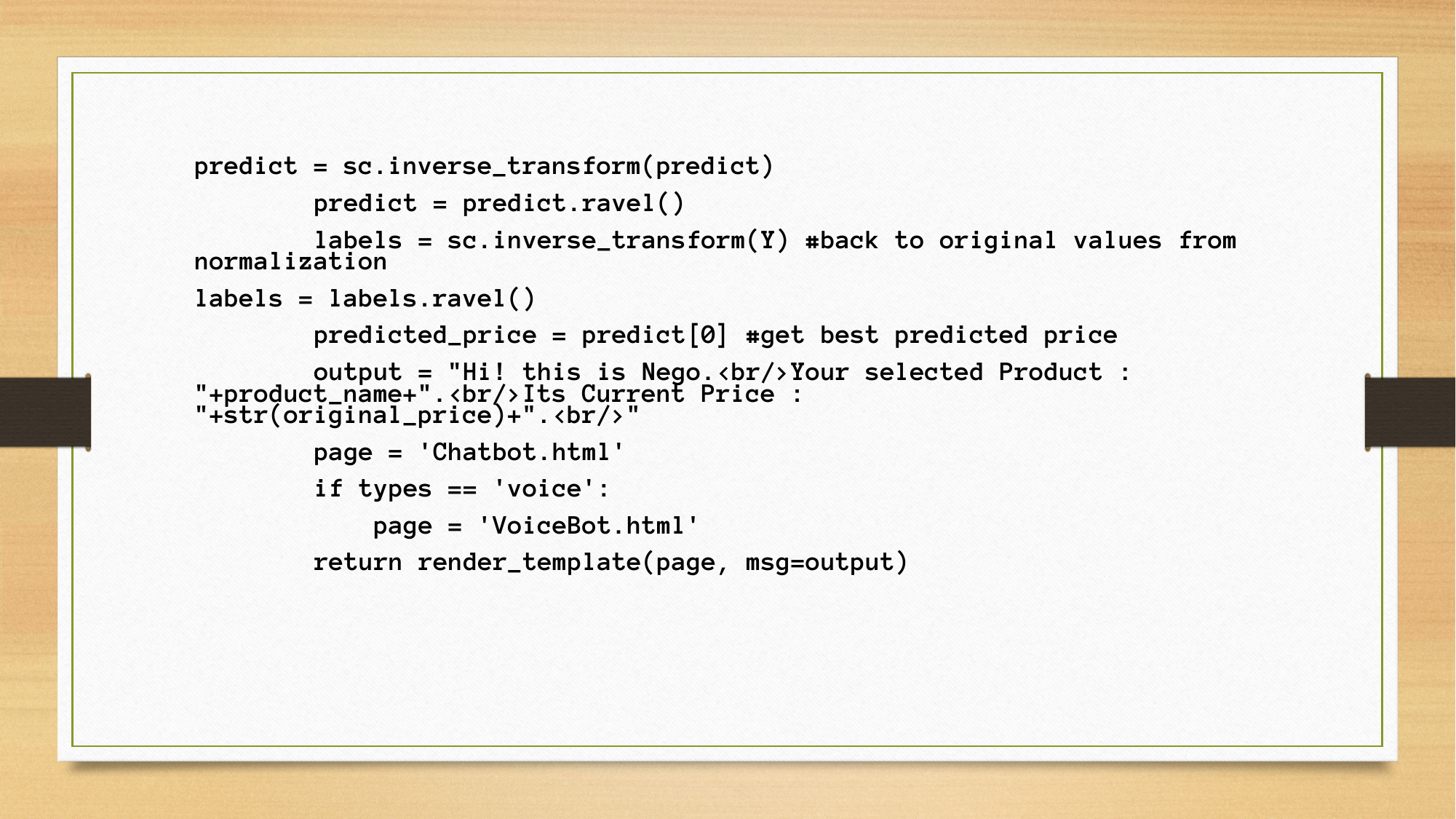

predict = sc.inverse_transform(predict)
        predict = predict.ravel()
        labels = sc.inverse_transform(Y) #back to original values from normalization
labels = labels.ravel()
        predicted_price = predict[0] #get best predicted price
        output = "Hi! this is Nego.<br/>Your selected Product : "+product_name+".<br/>Its Current Price : "+str(original_price)+".<br/>"
        page = 'Chatbot.html'
        if types == 'voice':
            page = 'VoiceBot.html'
        return render_template(page, msg=output)